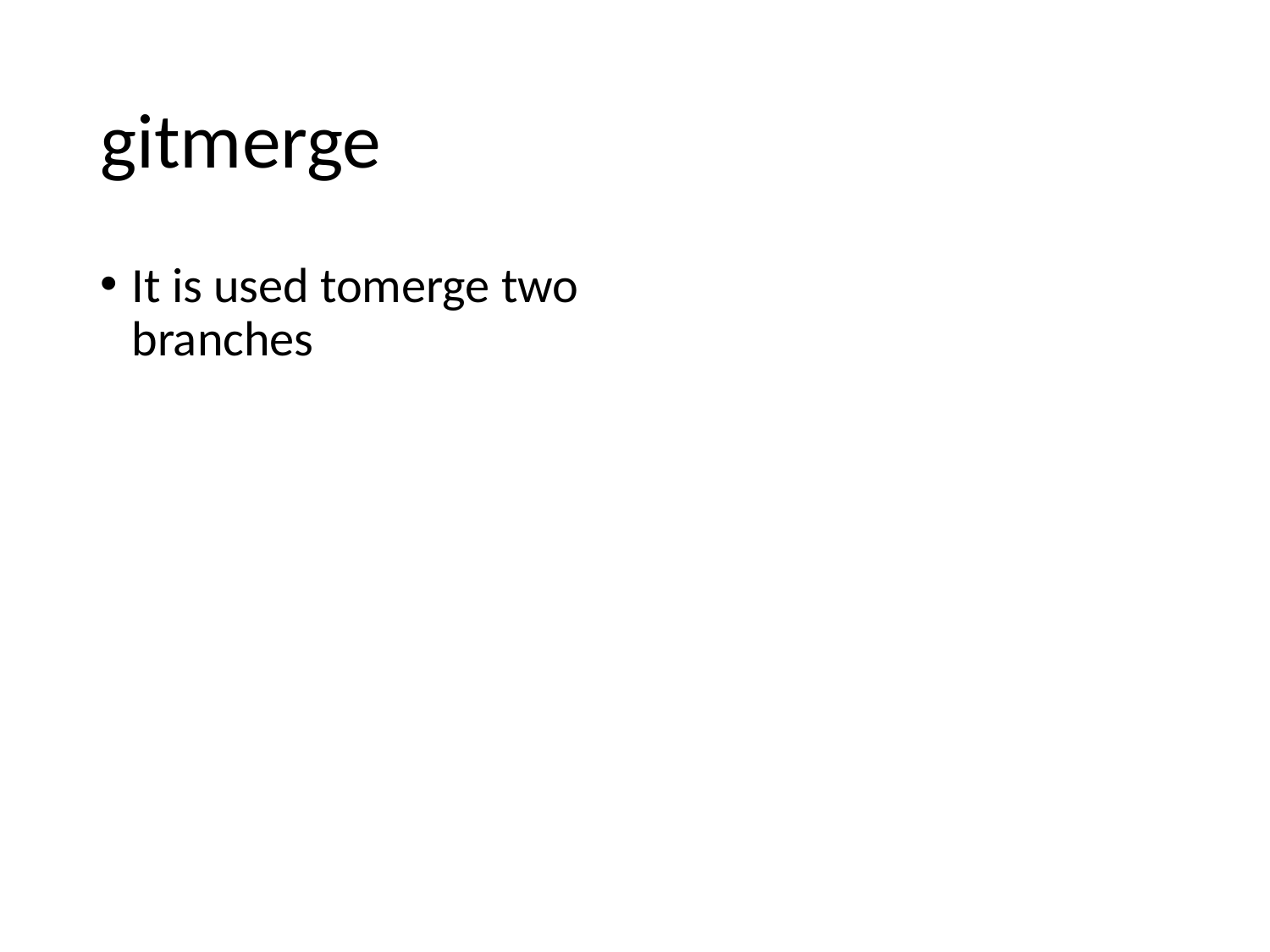

# gitmerge
It is used tomerge two branches